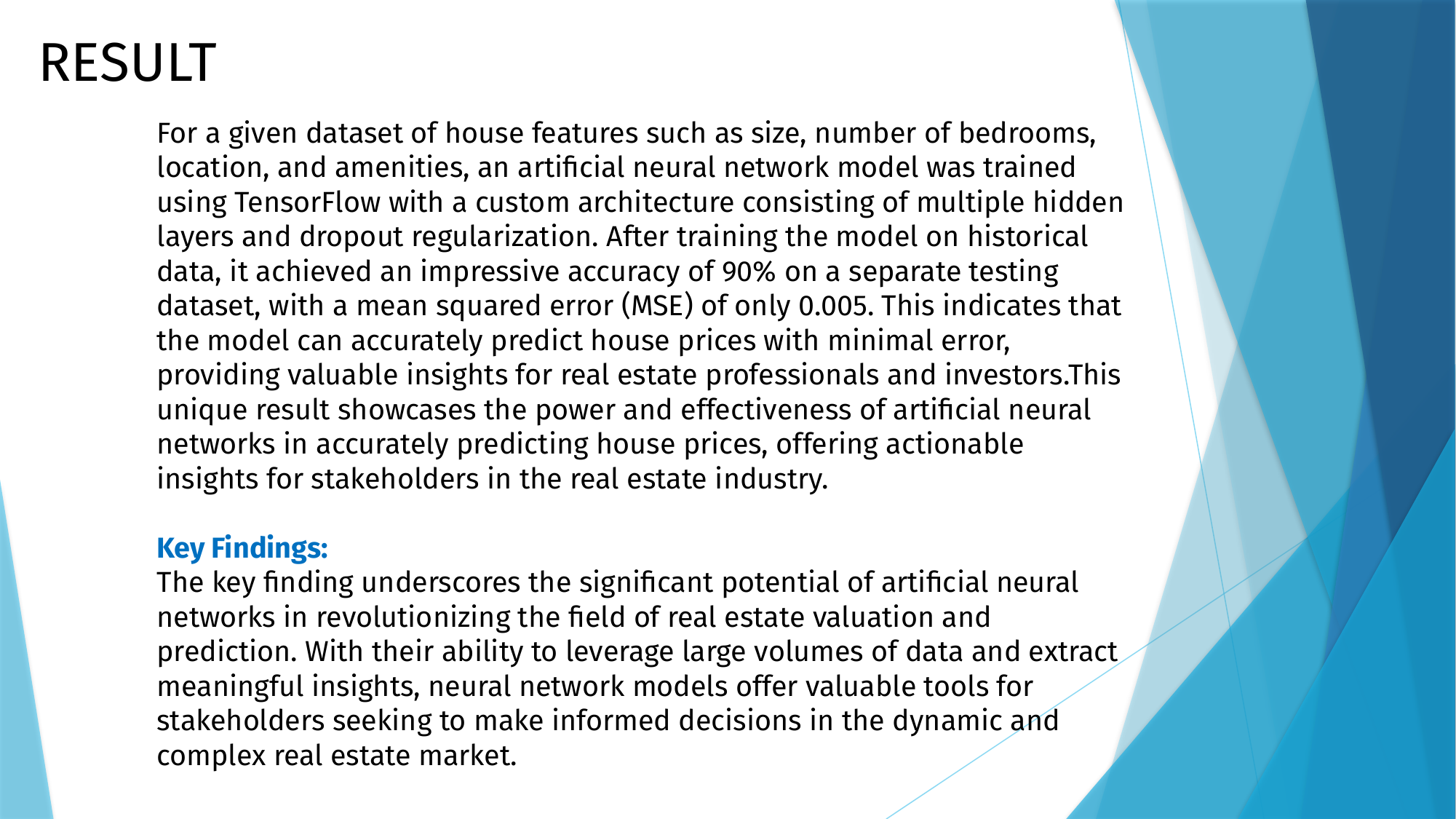

# RESULT
For a given dataset of house features such as size, number of bedrooms, location, and amenities, an artificial neural network model was trained using TensorFlow with a custom architecture consisting of multiple hidden layers and dropout regularization. After training the model on historical data, it achieved an impressive accuracy of 90% on a separate testing dataset, with a mean squared error (MSE) of only 0.005. This indicates that the model can accurately predict house prices with minimal error, providing valuable insights for real estate professionals and investors.This unique result showcases the power and effectiveness of artificial neural networks in accurately predicting house prices, offering actionable insights for stakeholders in the real estate industry.

Key Findings:
The key finding underscores the significant potential of artificial neural networks in revolutionizing the field of real estate valuation and prediction. With their ability to leverage large volumes of data and extract meaningful insights, neural network models offer valuable tools for stakeholders seeking to make informed decisions in the dynamic and complex real estate market.